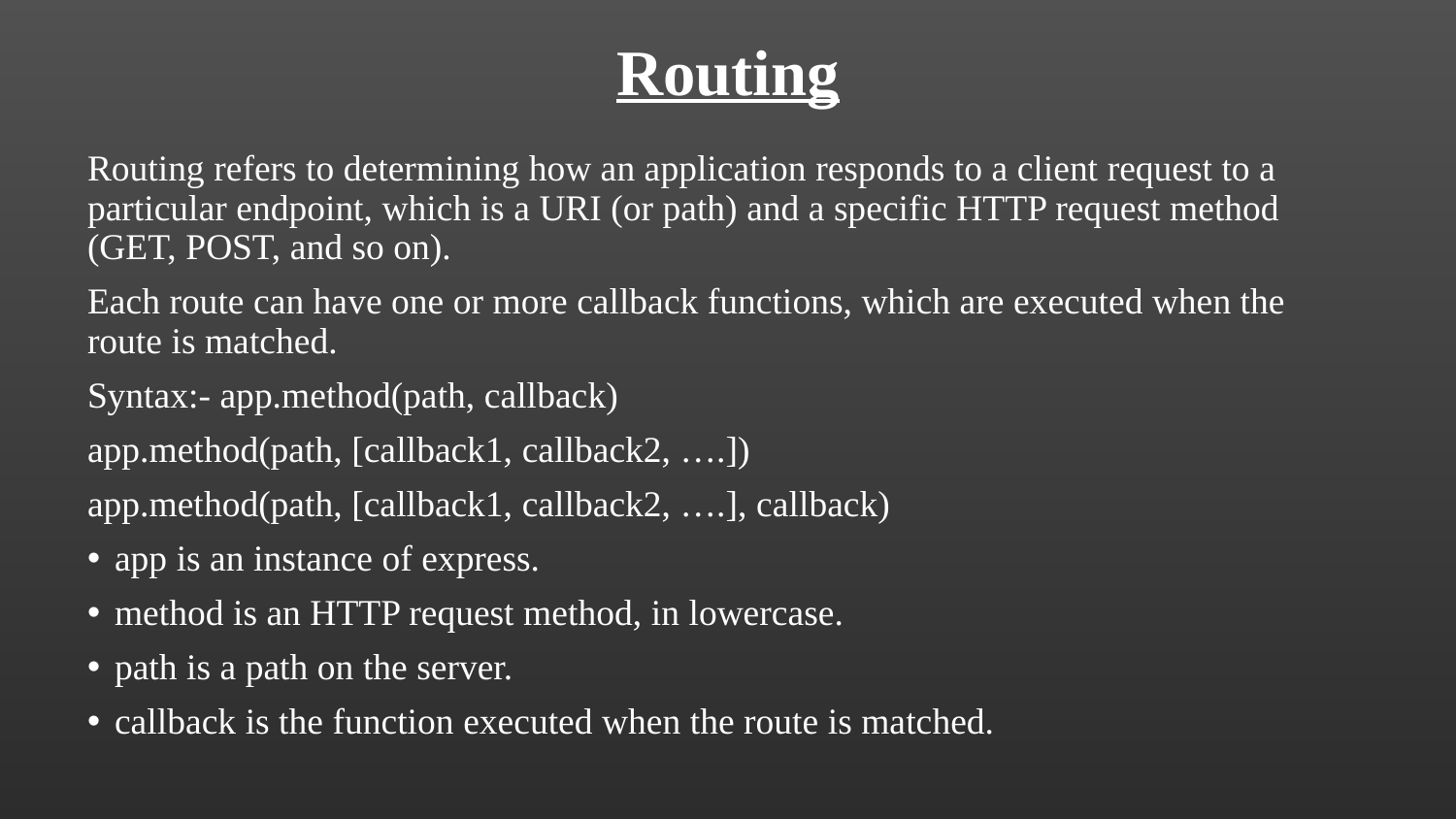

# Routing
Routing refers to determining how an application responds to a client request to a particular endpoint, which is a URI (or path) and a specific HTTP request method (GET, POST, and so on).
Each route can have one or more callback functions, which are executed when the route is matched.
Syntax:- app.method(path, callback)
app.method(path, [callback1, callback2, ….])
app.method(path, [callback1, callback2, ….], callback)
app is an instance of express.
method is an HTTP request method, in lowercase.
path is a path on the server.
callback is the function executed when the route is matched.